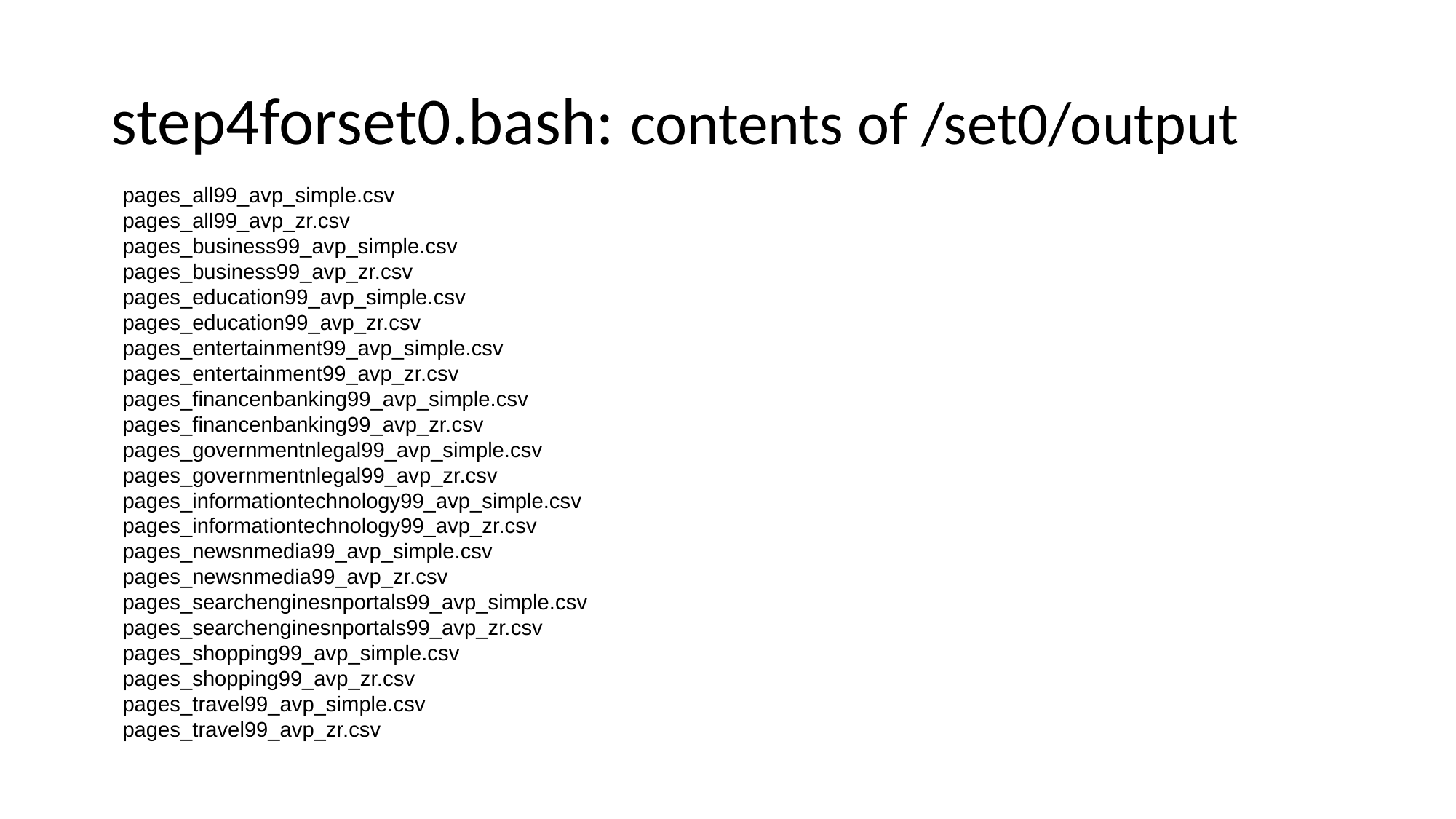

# step4forset0.bash: contents of /set0/output
pages_all99_avp_simple.csv
pages_all99_avp_zr.csv
pages_business99_avp_simple.csv
pages_business99_avp_zr.csv
pages_education99_avp_simple.csv
pages_education99_avp_zr.csv
pages_entertainment99_avp_simple.csv
pages_entertainment99_avp_zr.csv
pages_financenbanking99_avp_simple.csv
pages_financenbanking99_avp_zr.csv
pages_governmentnlegal99_avp_simple.csv
pages_governmentnlegal99_avp_zr.csv
pages_informationtechnology99_avp_simple.csv
pages_informationtechnology99_avp_zr.csv
pages_newsnmedia99_avp_simple.csv
pages_newsnmedia99_avp_zr.csv
pages_searchenginesnportals99_avp_simple.csv
pages_searchenginesnportals99_avp_zr.csv
pages_shopping99_avp_simple.csv
pages_shopping99_avp_zr.csv
pages_travel99_avp_simple.csv
pages_travel99_avp_zr.csv